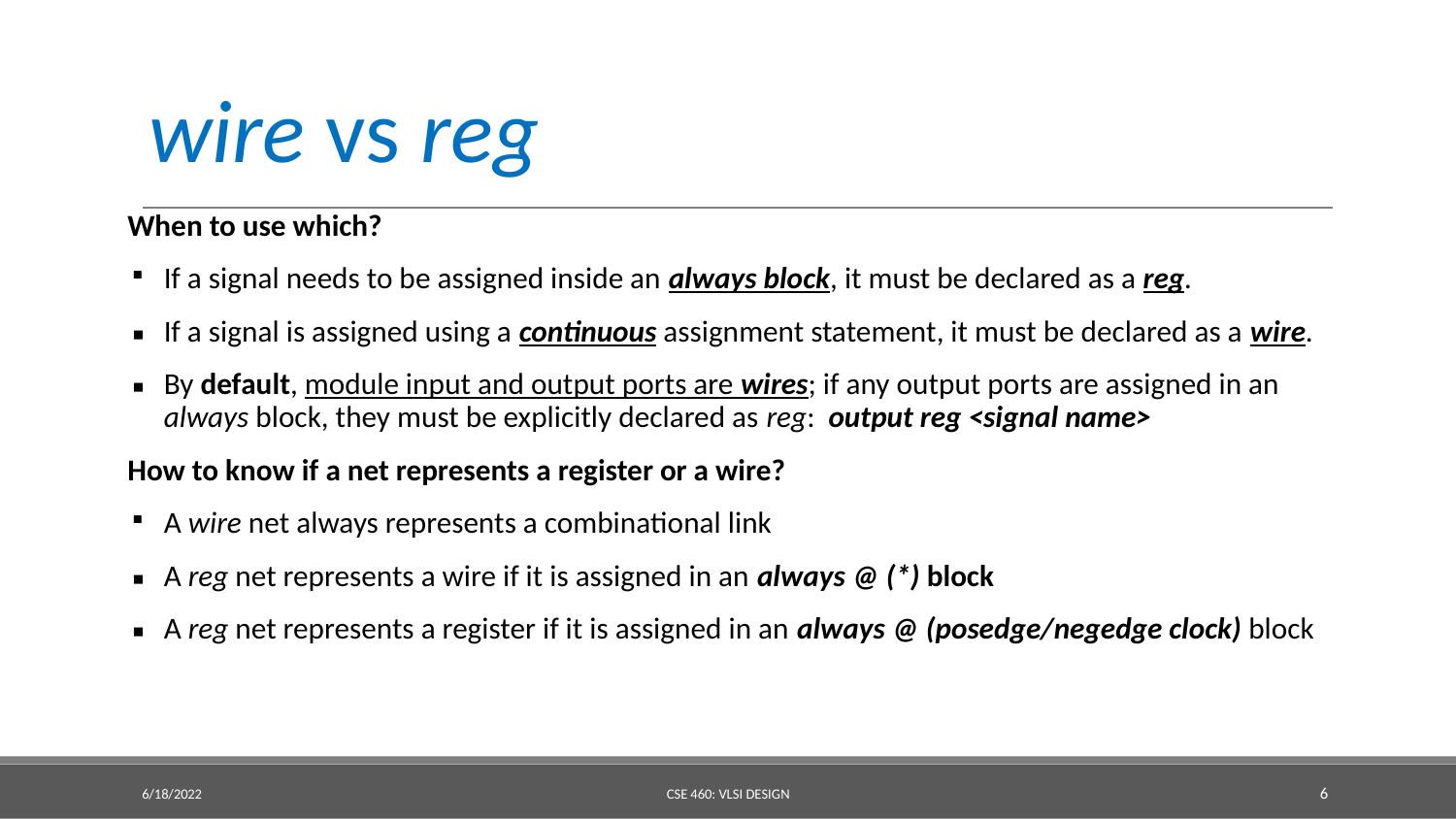

# wire vs reg
When to use which?
If a signal needs to be assigned inside an always block, it must be declared as a reg.
If a signal is assigned using a continuous assignment statement, it must be declared as a wire.
By default, module input and output ports are wires; if any output ports are assigned in an always block, they must be explicitly declared as reg:  output reg <signal name>
How to know if a net represents a register or a wire?
A wire net always represents a combinational link
A reg net represents a wire if it is assigned in an always @ (*) block
A reg net represents a register if it is assigned in an always @ (posedge/negedge clock) block

6/18/2022
CSE 460: VLSI DESIGN
6